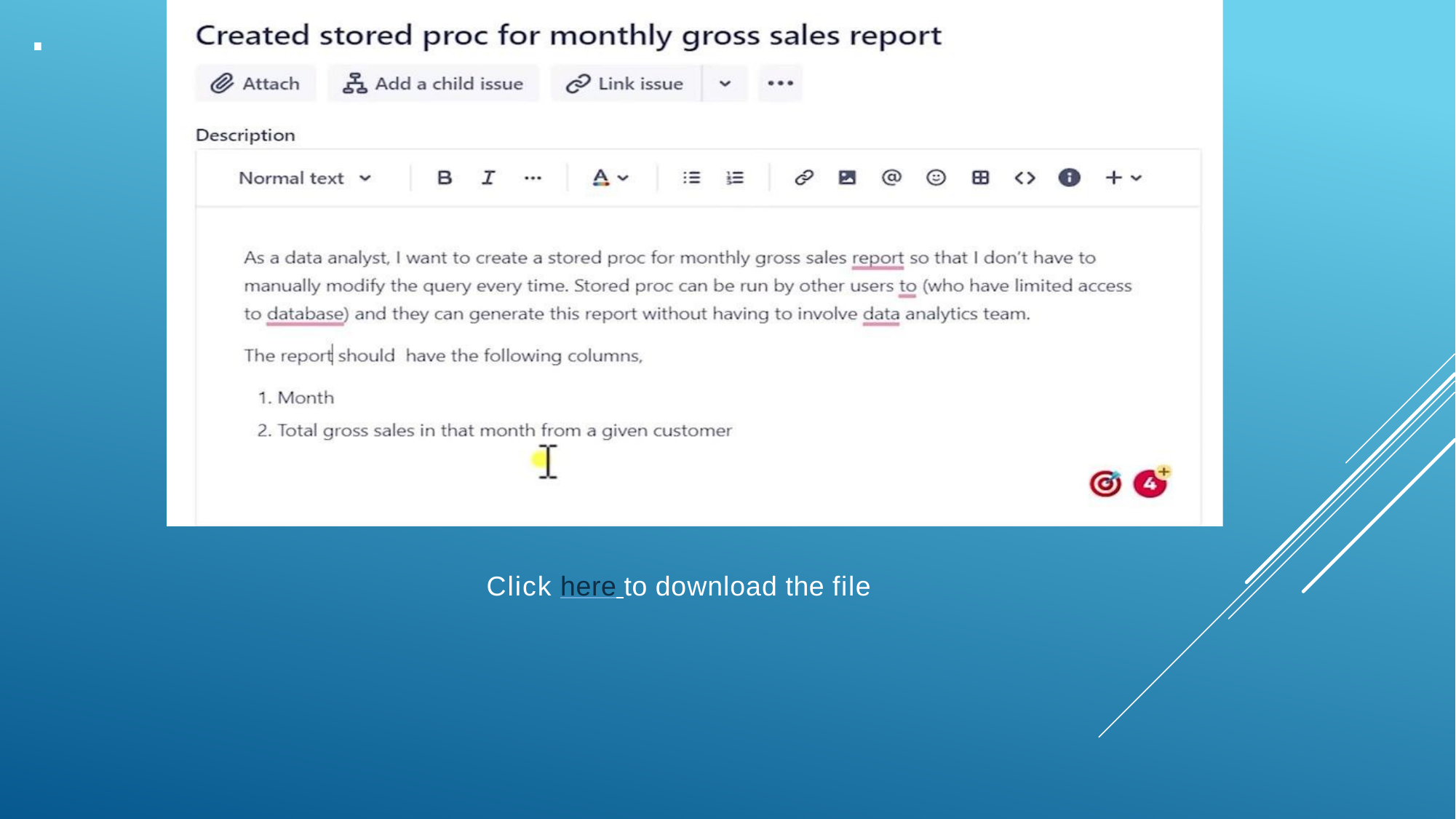

4.
Click here to download the file